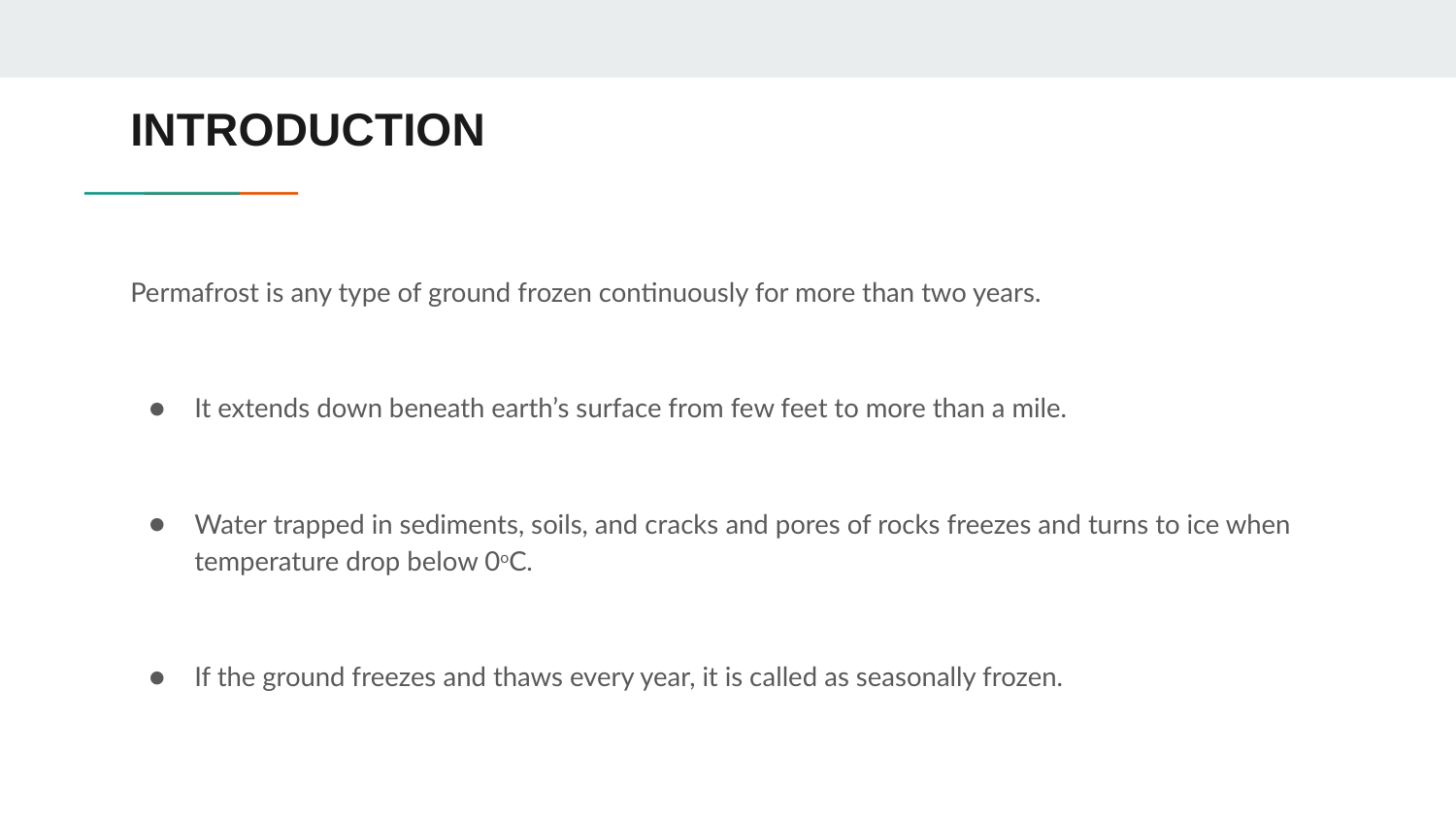

# INTRODUCTION
Permafrost is any type of ground frozen continuously for more than two years.

It extends down beneath earth’s surface from few feet to more than a mile.

Water trapped in sediments, soils, and cracks and pores of rocks freezes and turns to ice when temperature drop below 0oC.

If the ground freezes and thaws every year, it is called as seasonally frozen.